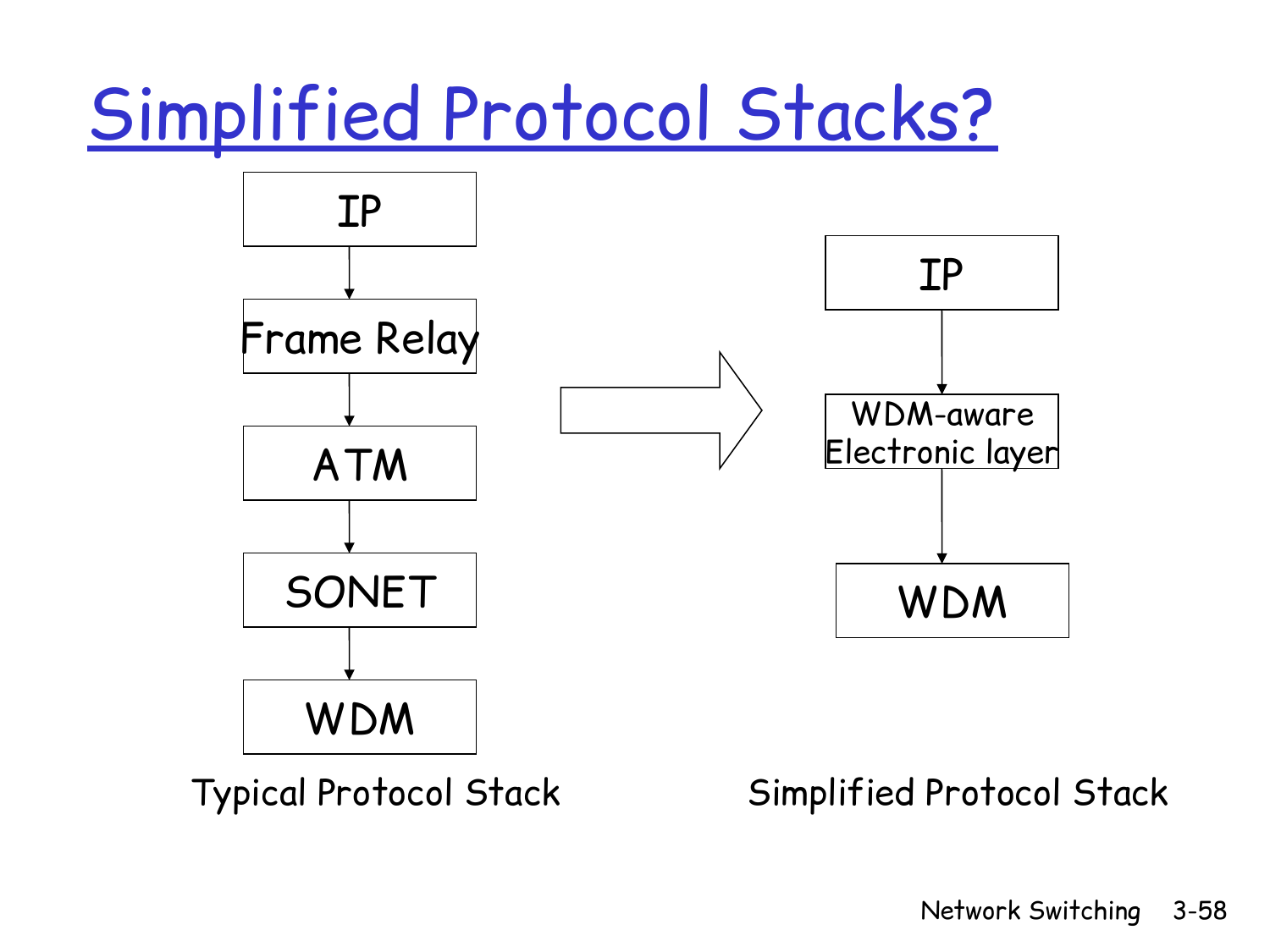

# Simplified Protocol Stacks?
IP
IP

Frame Relay

WDM-aware
Electronic layer
ATM

SONET
WDM

WDM
Typical Protocol Stack
Simplified Protocol Stack
Network Switching
3-58